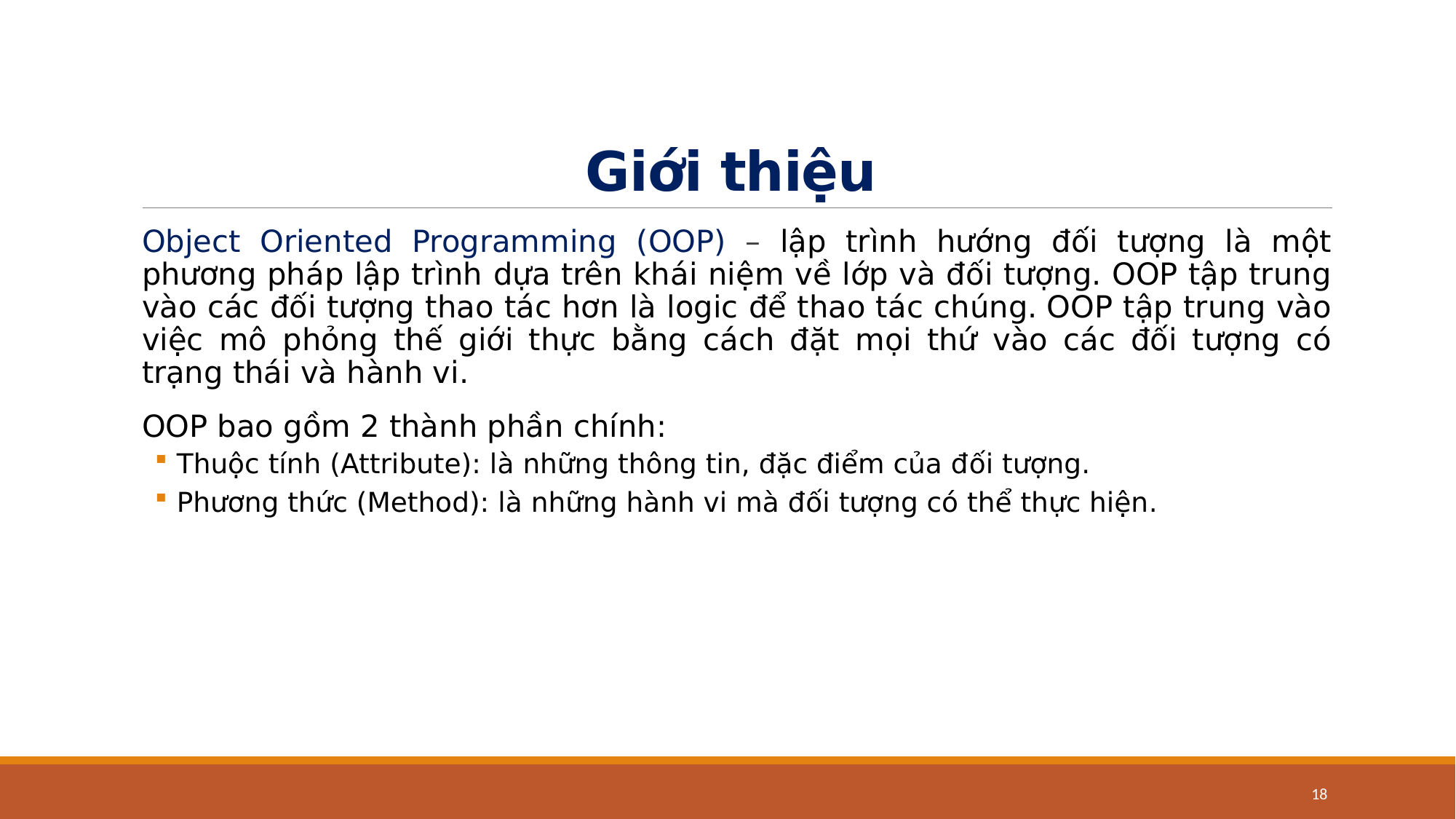

# Giới thiệu
Object Oriented Programming (OOP) – lập trình hướng đối tượng là một phương pháp lập trình dựa trên khái niệm về lớp và đối tượng. OOP tập trung vào các đối tượng thao tác hơn là logic để thao tác chúng. OOP tập trung vào việc mô phỏng thế giới thực bằng cách đặt mọi thứ vào các đối tượng có trạng thái và hành vi.
OOP bao gồm 2 thành phần chính:
Thuộc tính (Attribute): là những thông tin, đặc điểm của đối tượng.
Phương thức (Method): là những hành vi mà đối tượng có thể thực hiện.
18